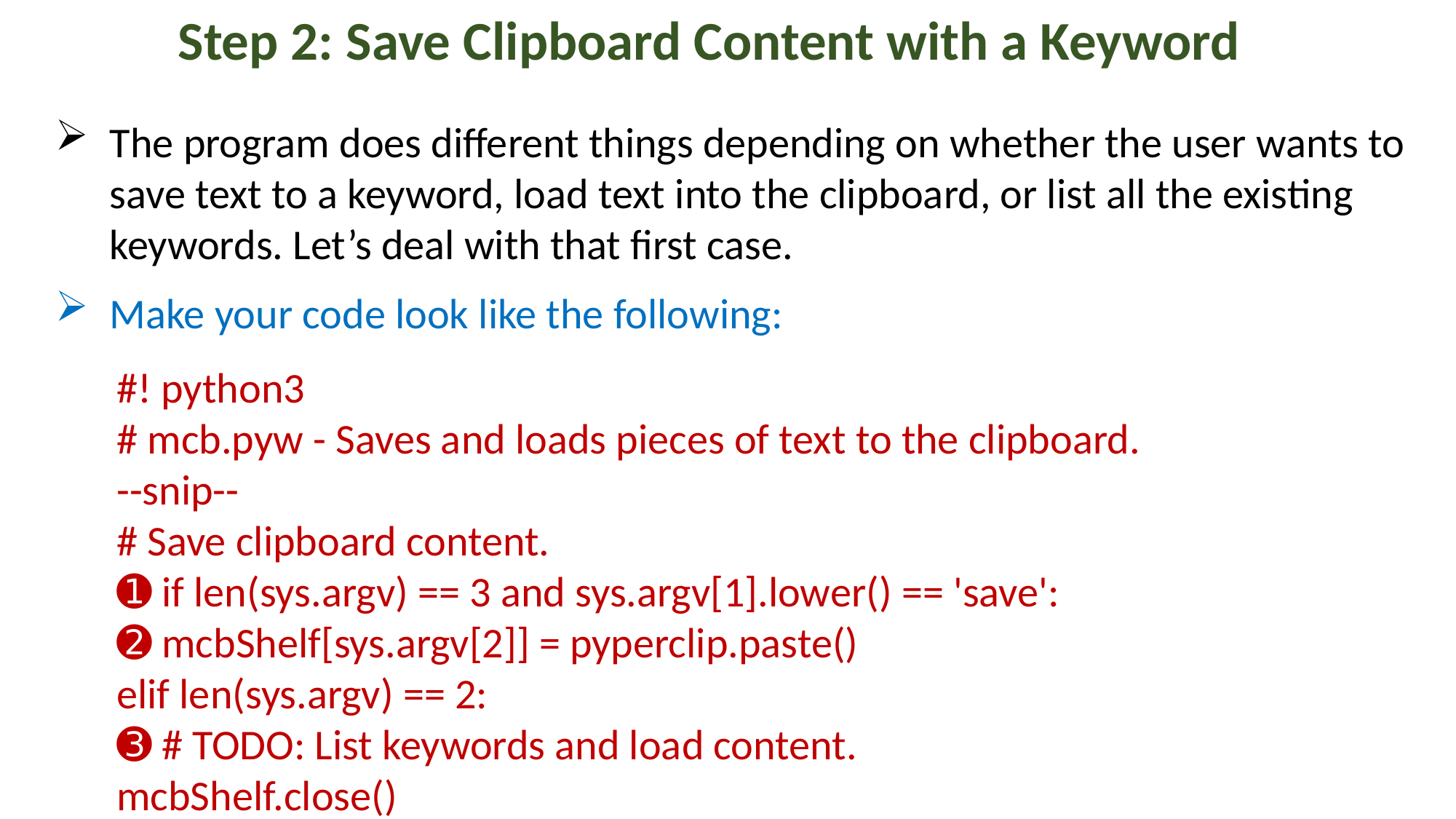

Step 2: Save Clipboard Content with a Keyword
The program does different things depending on whether the user wants to save text to a keyword, load text into the clipboard, or list all the existing keywords. Let’s deal with that first case.
Make your code look like the following:
#! python3
# mcb.pyw - Saves and loads pieces of text to the clipboard.
--snip--
# Save clipboard content.
➊ if len(sys.argv) == 3 and sys.argv[1].lower() == 'save':
➋ mcbShelf[sys.argv[2]] = pyperclip.paste()
elif len(sys.argv) == 2:
➌ # TODO: List keywords and load content.
mcbShelf.close()